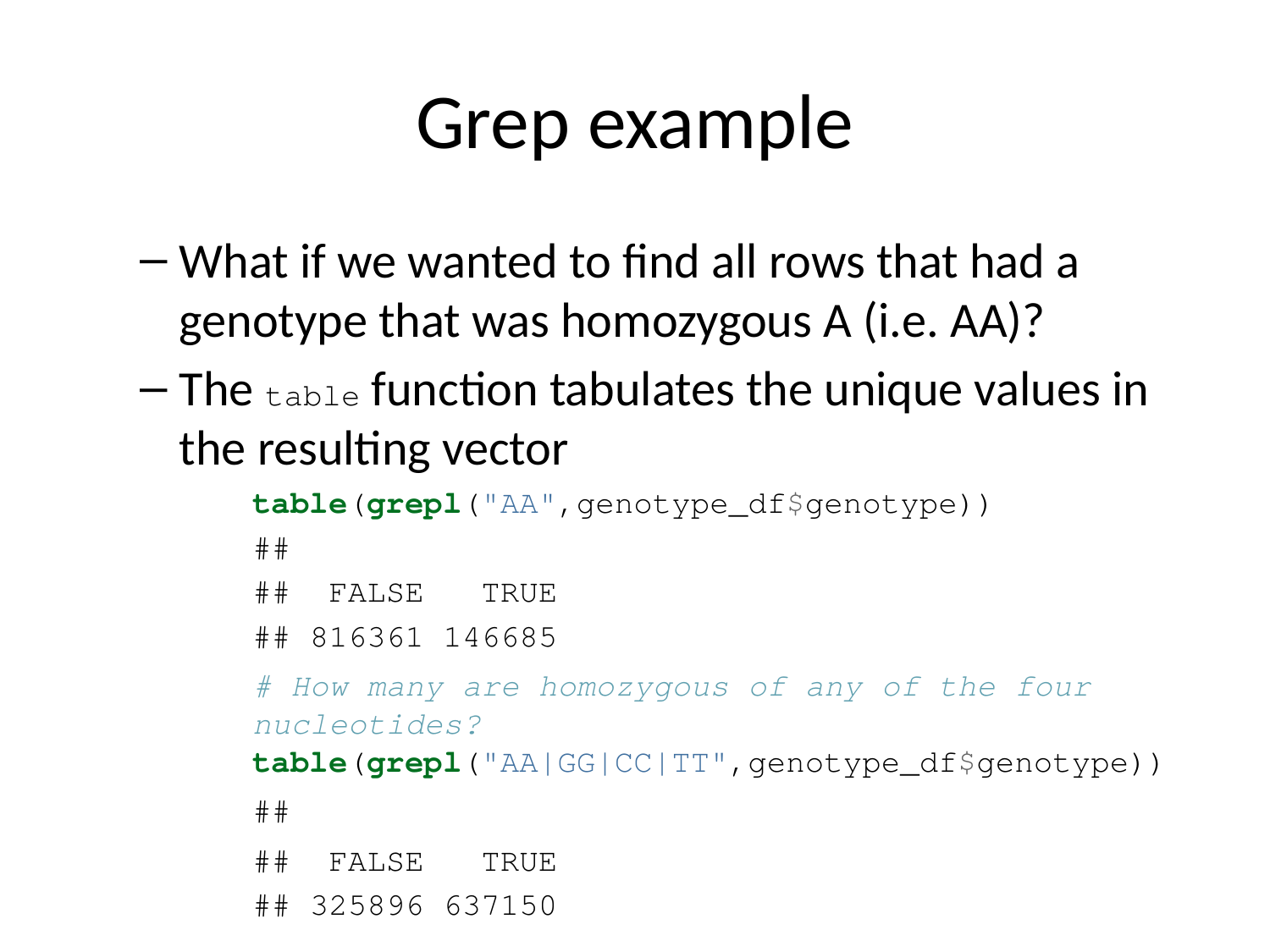

# Grep example
What if we wanted to find all rows that had a genotype that was homozygous A (i.e. AA)?
The table function tabulates the unique values in the resulting vector
table(grepl("AA",genotype_df$genotype))
##
##  FALSE   TRUE
## 816361 146685
# How many are homozygous of any of the four nucleotides? table(grepl("AA|GG|CC|TT",genotype_df$genotype))
##
##  FALSE   TRUE
## 325896 637150